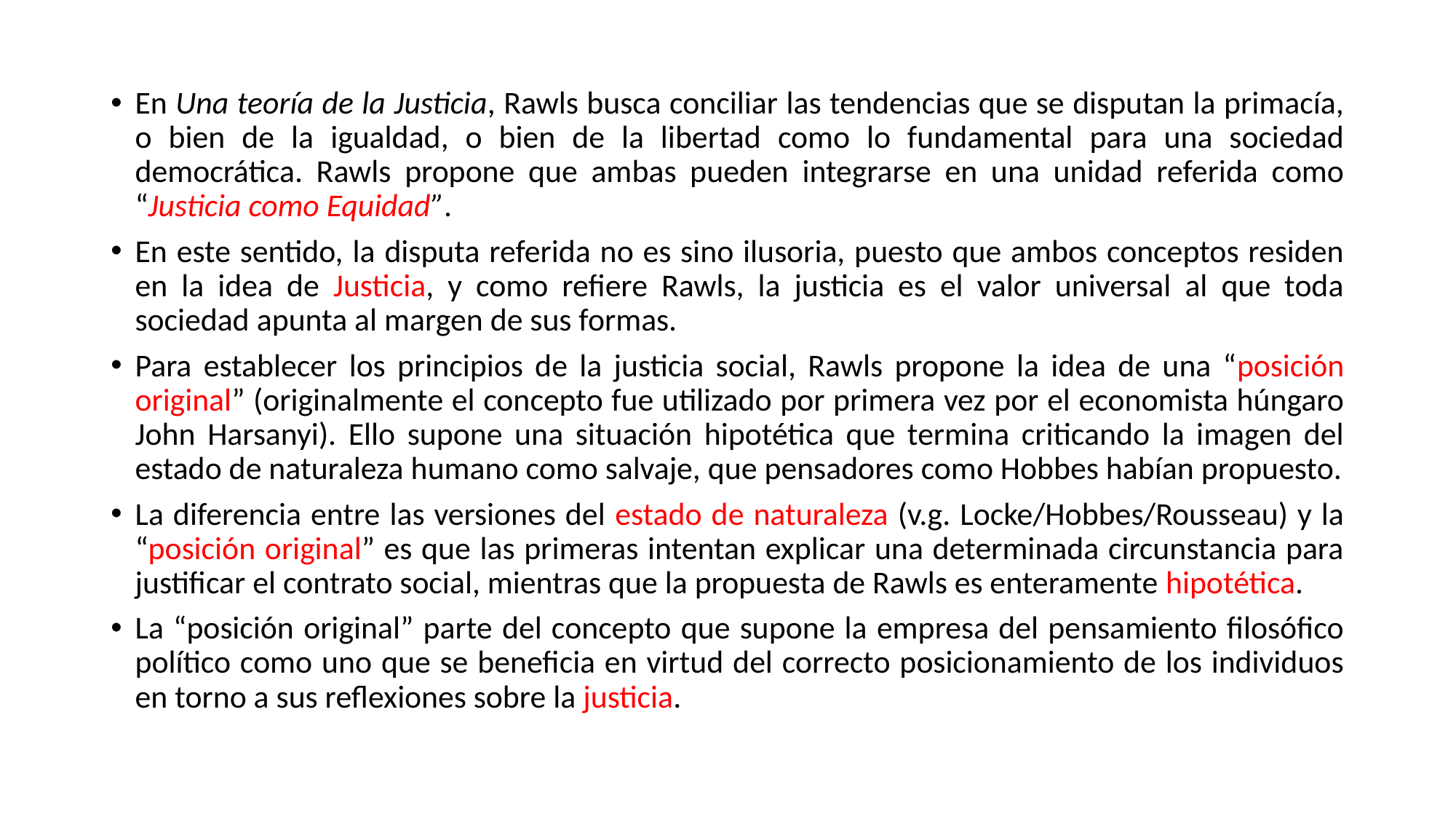

En Una teoría de la Justicia, Rawls busca conciliar las tendencias que se disputan la primacía, o bien de la igualdad, o bien de la libertad como lo fundamental para una sociedad democrática. Rawls propone que ambas pueden integrarse en una unidad referida como “Justicia como Equidad”.
En este sentido, la disputa referida no es sino ilusoria, puesto que ambos conceptos residen en la idea de Justicia, y como refiere Rawls, la justicia es el valor universal al que toda sociedad apunta al margen de sus formas.
Para establecer los principios de la justicia social, Rawls propone la idea de una “posición original” (originalmente el concepto fue utilizado por primera vez por el economista húngaro John Harsanyi). Ello supone una situación hipotética que termina criticando la imagen del estado de naturaleza humano como salvaje, que pensadores como Hobbes habían propuesto.
La diferencia entre las versiones del estado de naturaleza (v.g. Locke/Hobbes/Rousseau) y la “posición original” es que las primeras intentan explicar una determinada circunstancia para justificar el contrato social, mientras que la propuesta de Rawls es enteramente hipotética.
La “posición original” parte del concepto que supone la empresa del pensamiento filosófico político como uno que se beneficia en virtud del correcto posicionamiento de los individuos en torno a sus reflexiones sobre la justicia.